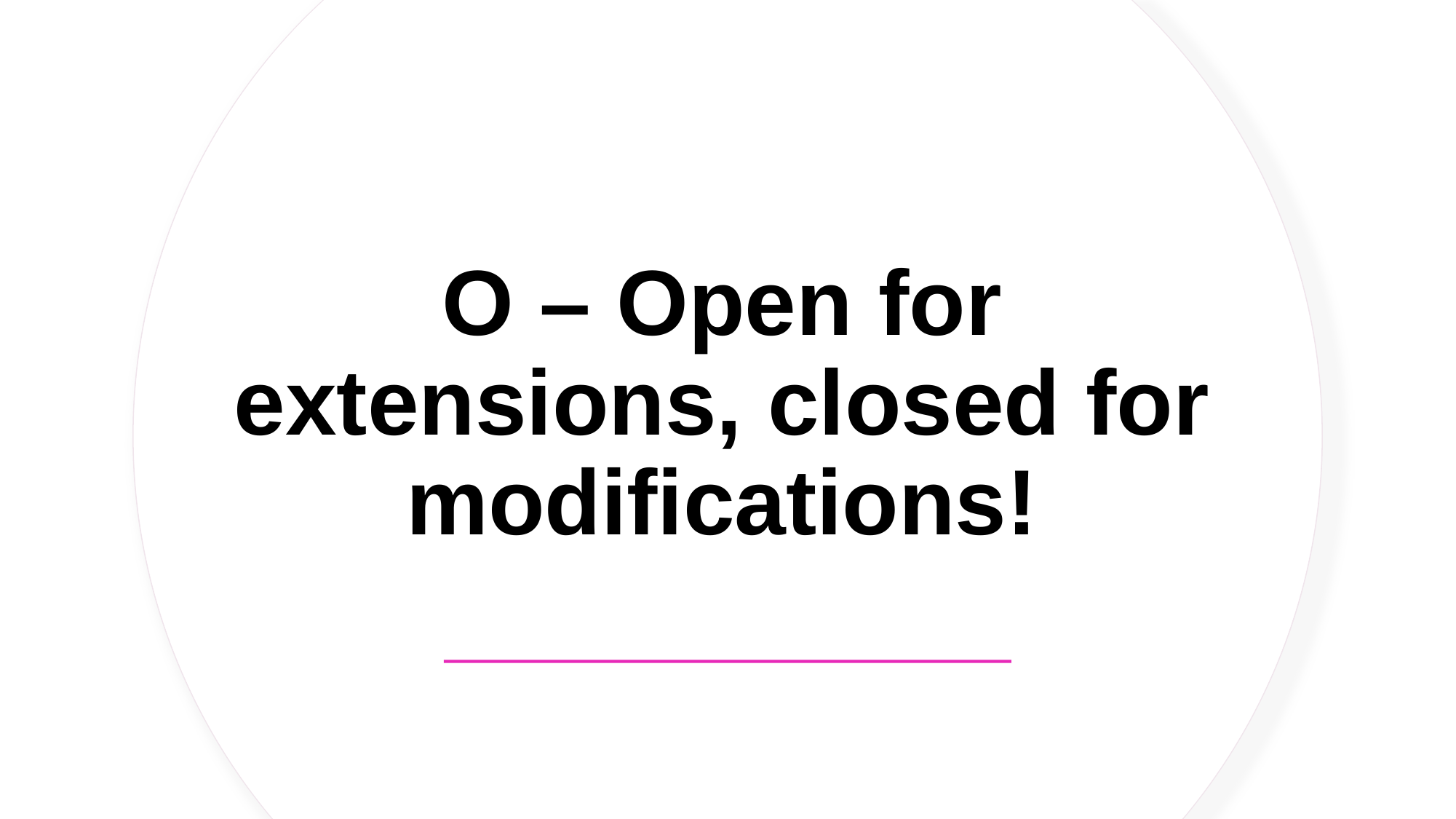

# O – Open for extensions, closed for modifications!